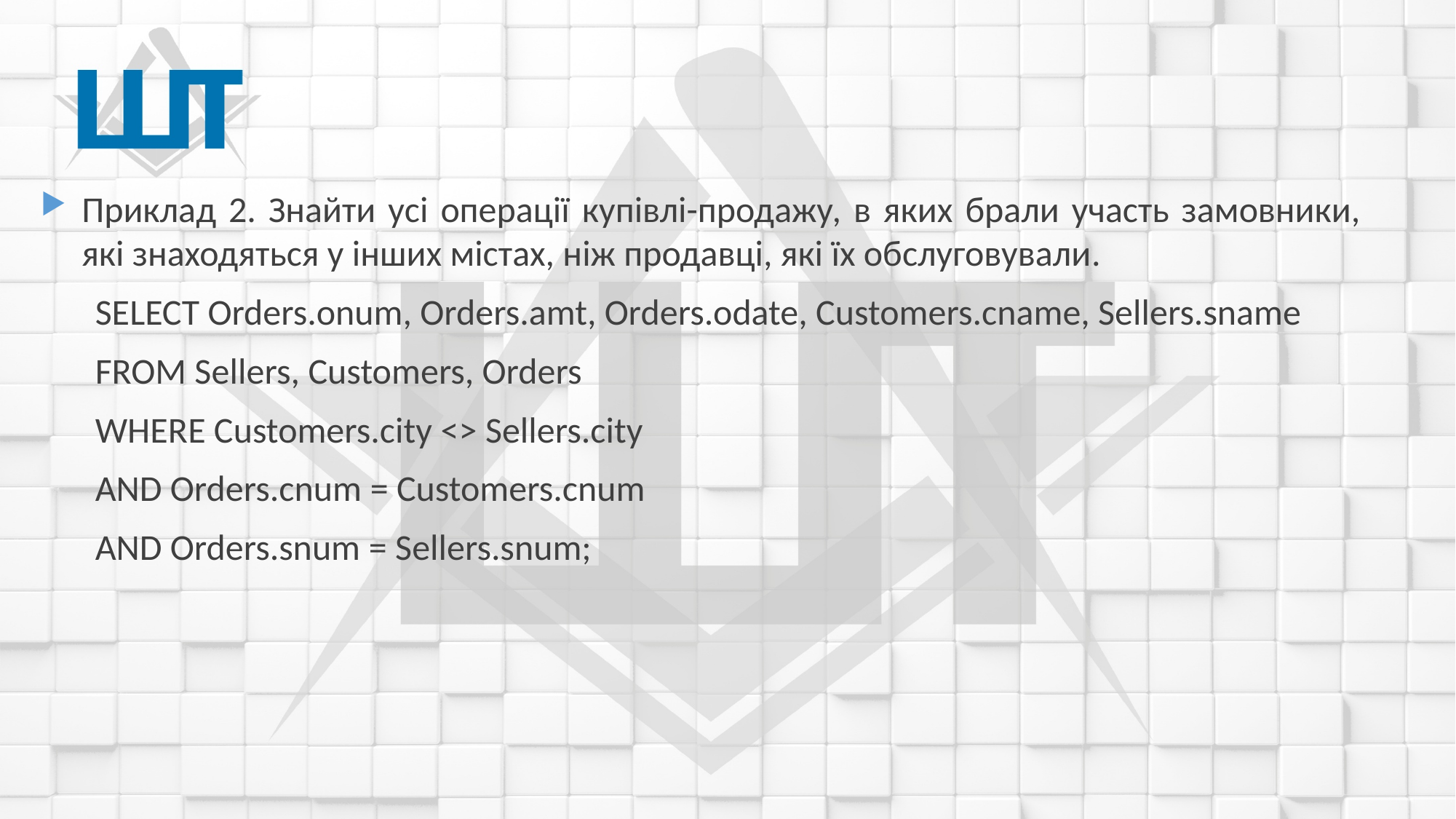

Приклад 2. Знайти усі операції купівлі-продажу, в яких брали участь замовники, які знаходяться у інших містах, ніж продавці, які їх обслуговували.
SELECT Orders.onum, Orders.amt, Orders.odate, Customers.cname, Sellers.sname
FROM Sellers, Customers, Orders
WHERE Customers.city <> Sellers.city
AND Orders.cnum = Customers.cnum
AND Orders.snum = Sellers.snum;